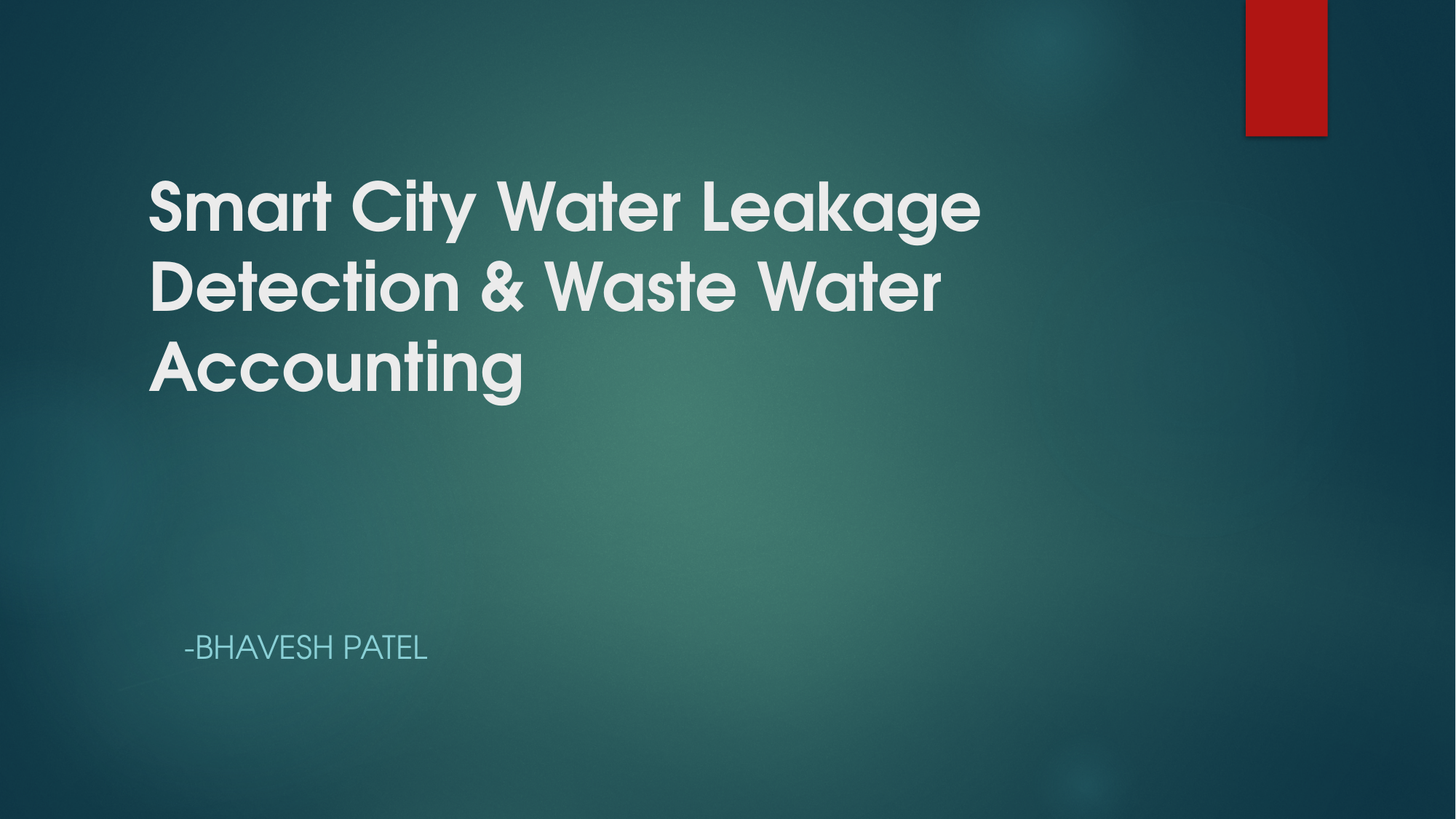

# Smart City Water Leakage Detection & Waste Water Accounting

								-Bhavesh patel